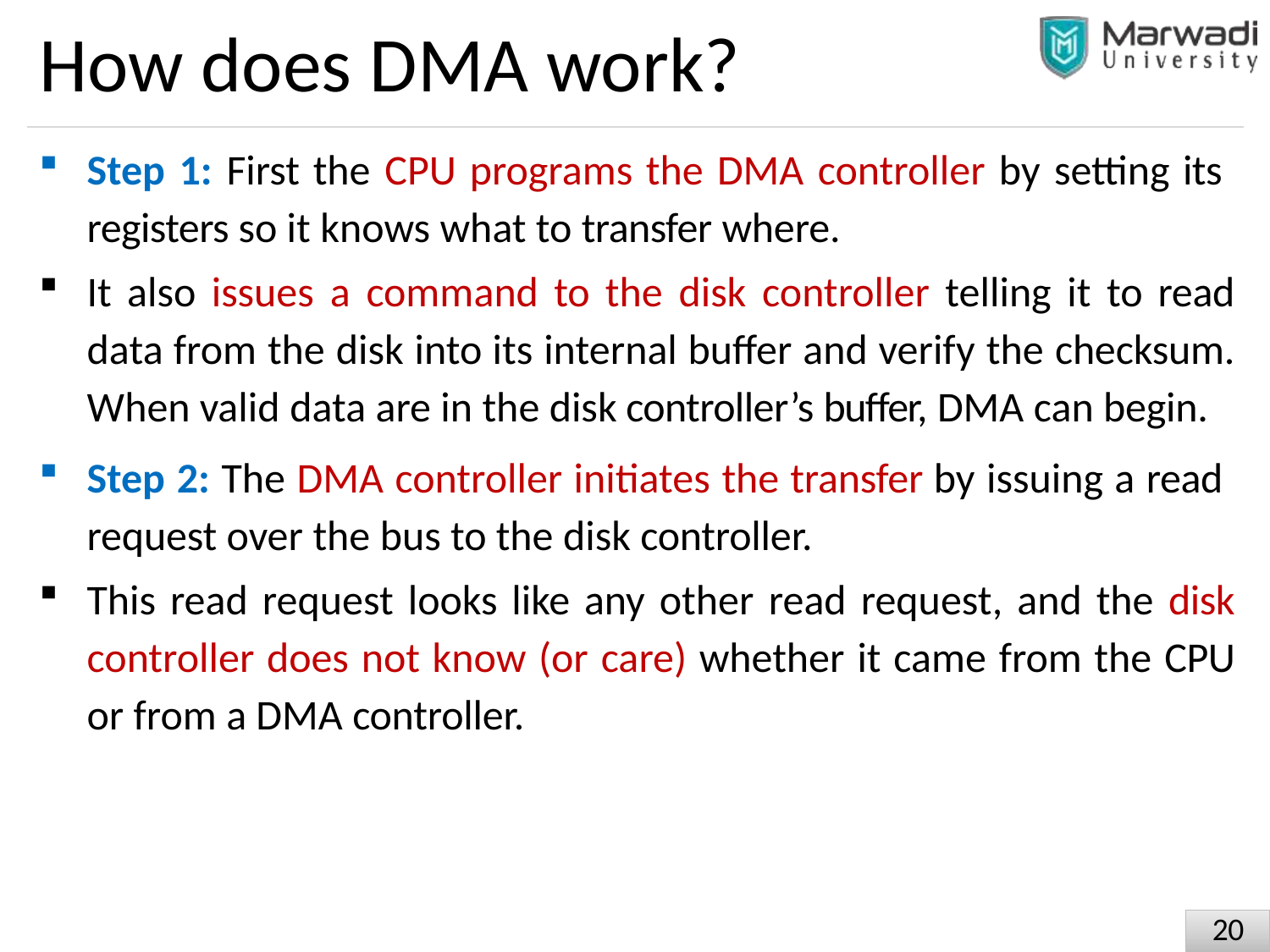

# How does DMA work?
Step 1: First the CPU programs the DMA controller by setting its registers so it knows what to transfer where.
It also issues a command to the disk controller telling it to read data from the disk into its internal buffer and verify the checksum. When valid data are in the disk controller’s buffer, DMA can begin.
Step 2: The DMA controller initiates the transfer by issuing a read request over the bus to the disk controller.
This read request looks like any other read request, and the disk controller does not know (or care) whether it came from the CPU or from a DMA controller.
20